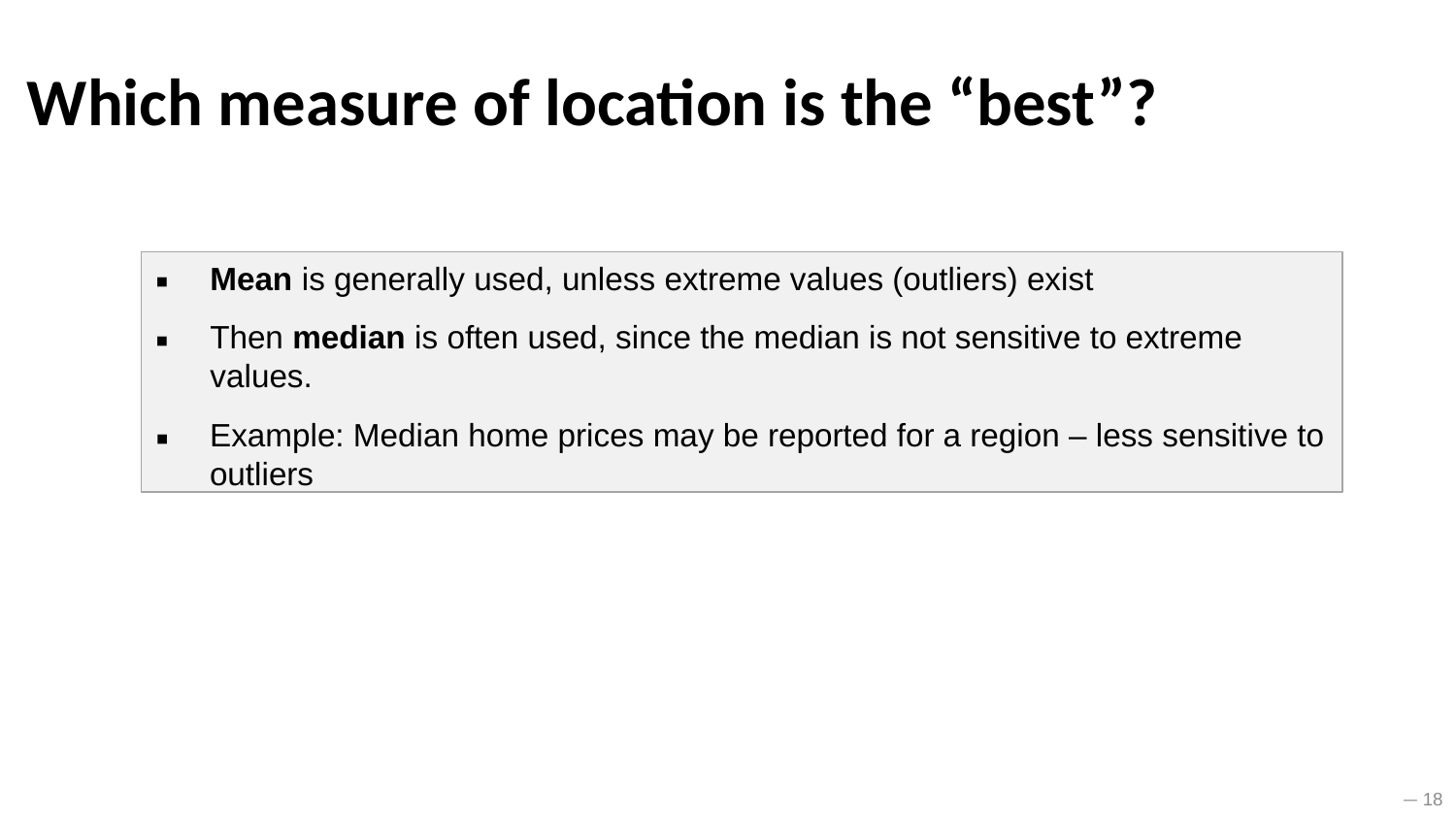

# Which measure of location is the “best”?
Mean is generally used, unless extreme values (outliers) exist
Then median is often used, since the median is not sensitive to extreme
values.
Example: Median home prices may be reported for a region – less sensitive to outliers
— 18